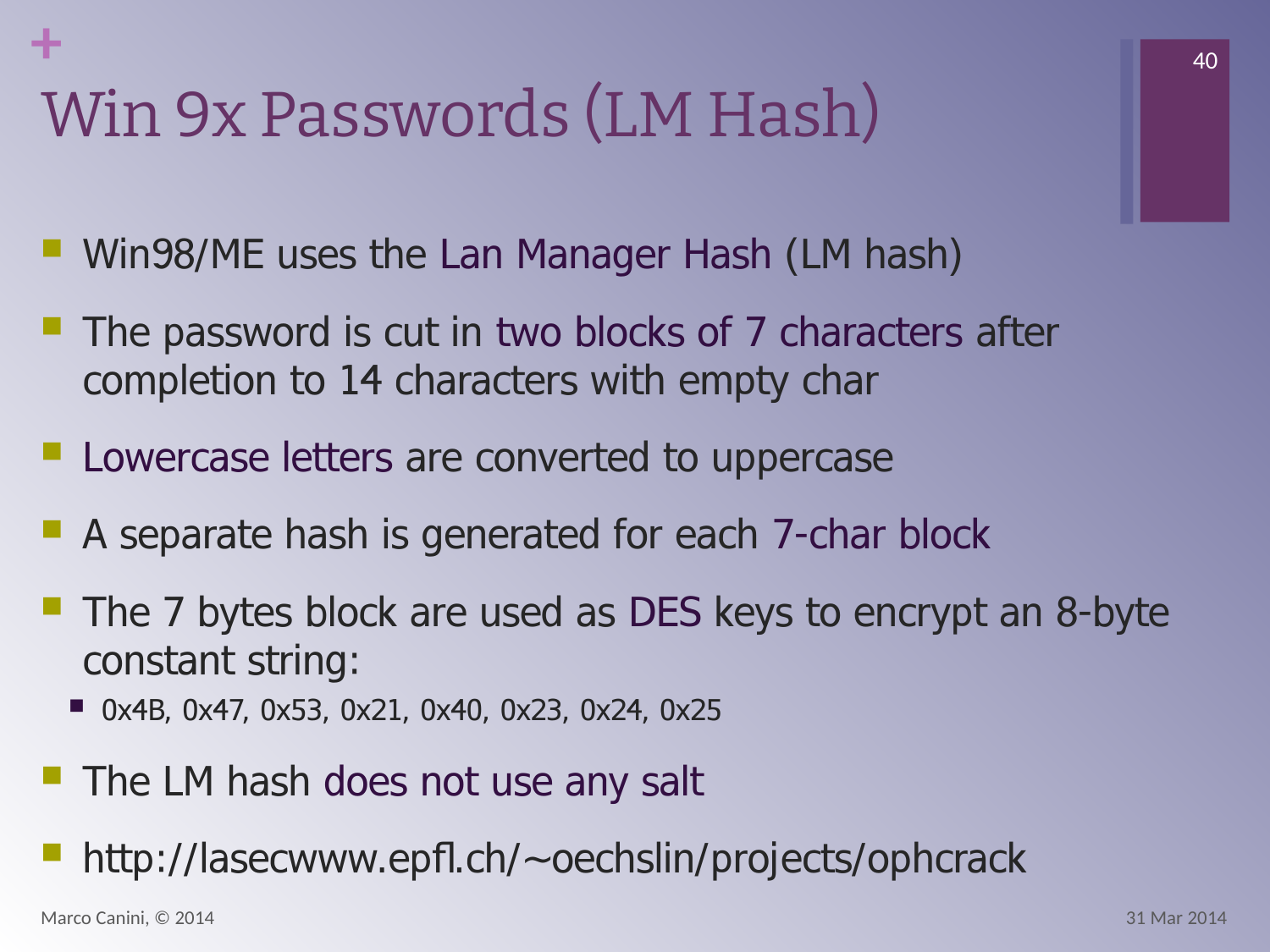

40
# Win 9x Passwords (LM Hash)
Win98/ME uses the Lan Manager Hash (LM hash)
The password is cut in two blocks of 7 characters after completion to 14 characters with empty char
Lowercase letters are converted to uppercase
A separate hash is generated for each 7-char block
The 7 bytes block are used as DES keys to encrypt an 8-byte constant string:
0x4B, 0x47, 0x53, 0x21, 0x40, 0x23, 0x24, 0x25
The LM hash does not use any salt
http://lasecwww.epfl.ch/~oechslin/projects/ophcrack
Marco Canini, © 2014
31 Mar 2014